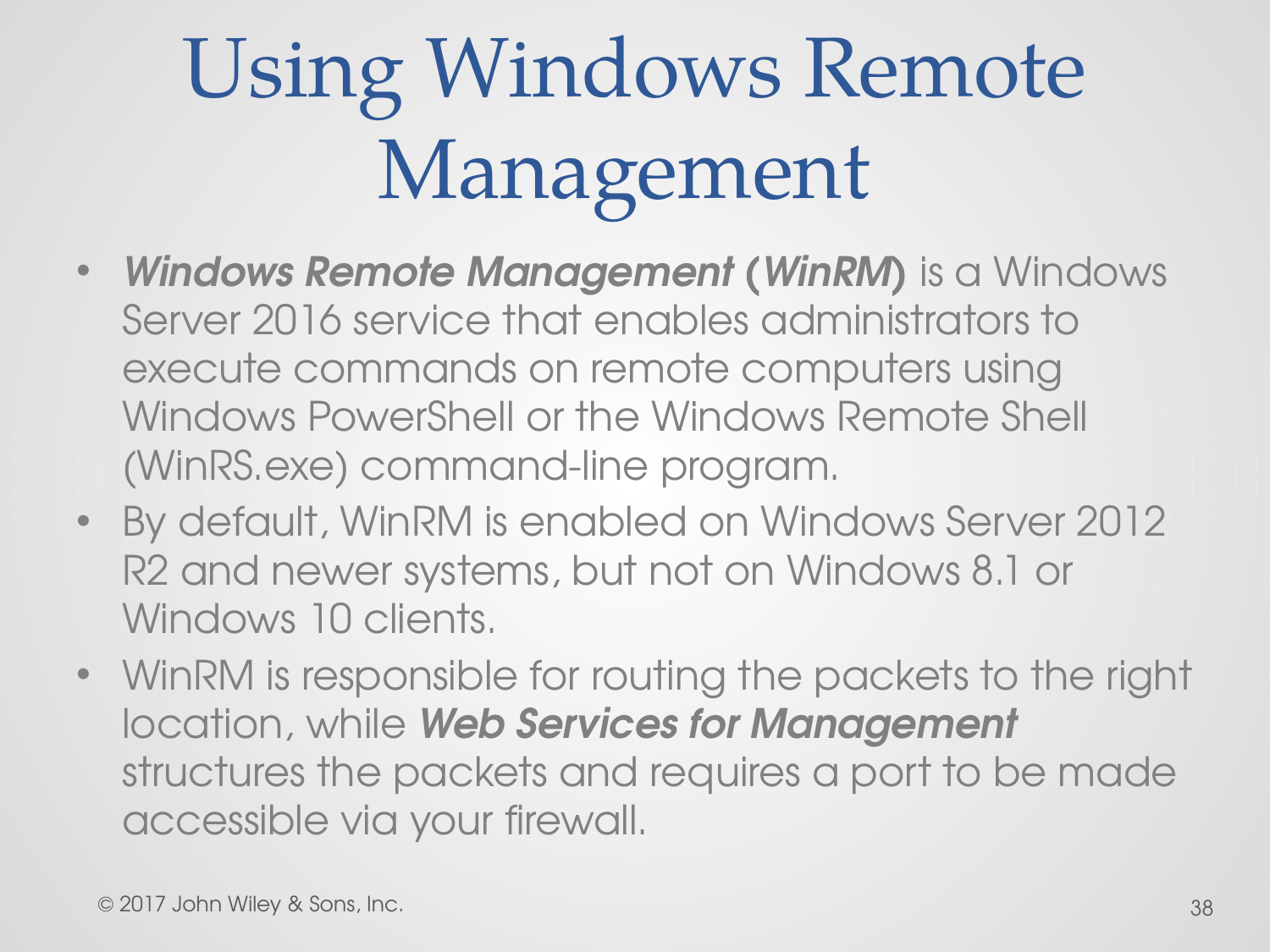

# Using Windows Remote Management
Windows Remote Management (WinRM) is a Windows Server 2016 service that enables administrators to execute commands on remote computers using Windows PowerShell or the Windows Remote Shell (WinRS.exe) command-line program.
By default, WinRM is enabled on Windows Server 2012 R2 and newer systems, but not on Windows 8.1 or Windows 10 clients.
WinRM is responsible for routing the packets to the right location, while Web Services for Management structures the packets and requires a port to be made accessible via your firewall.
© 2017 John Wiley & Sons, Inc.
38